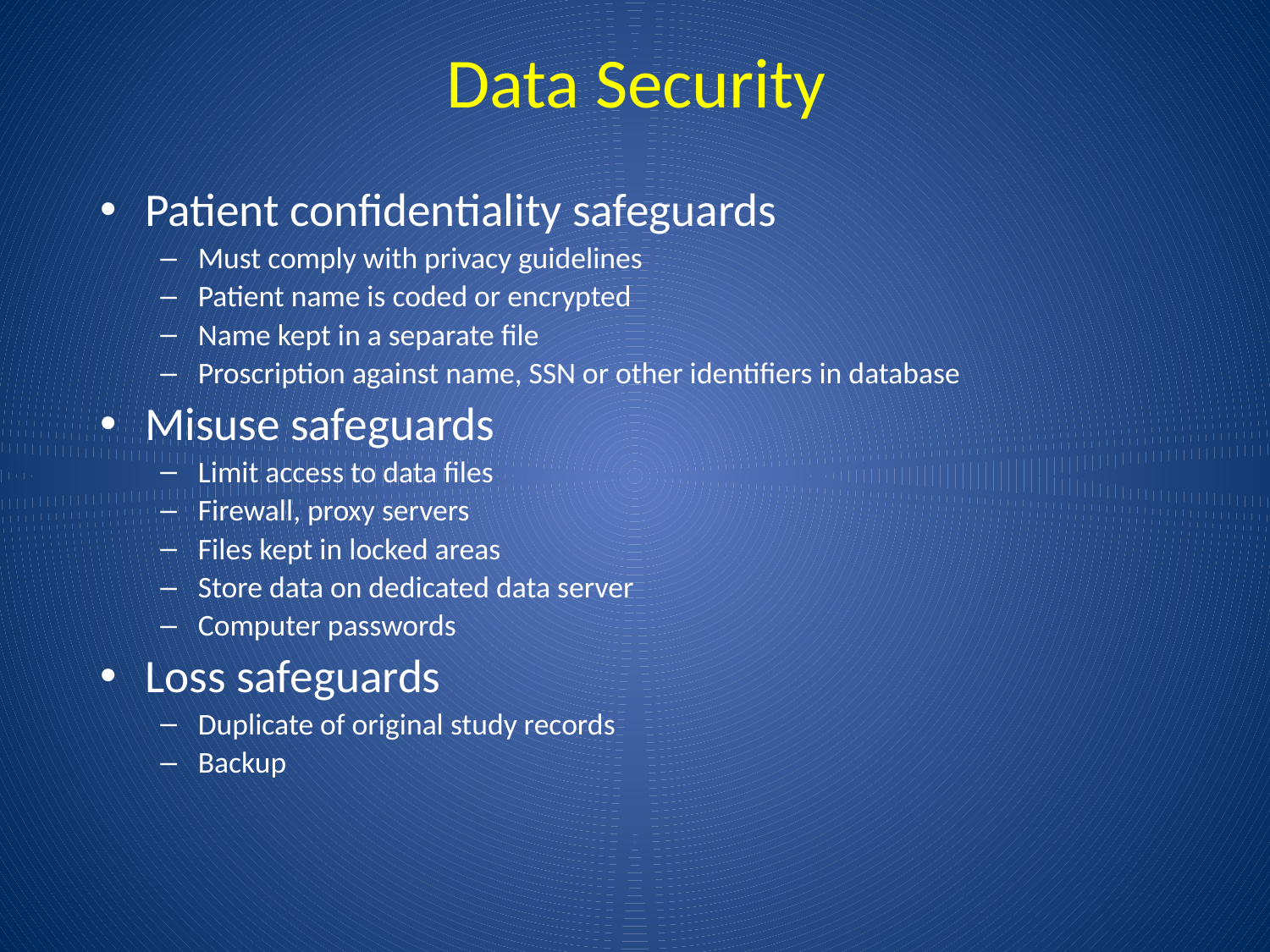

Data Security
Patient confidentiality safeguards
Must comply with privacy guidelines
Patient name is coded or encrypted
Name kept in a separate file
Proscription against name, SSN or other identifiers in database
Misuse safeguards
Limit access to data files
Firewall, proxy servers
Files kept in locked areas
Store data on dedicated data server
Computer passwords
Loss safeguards
Duplicate of original study records
Backup